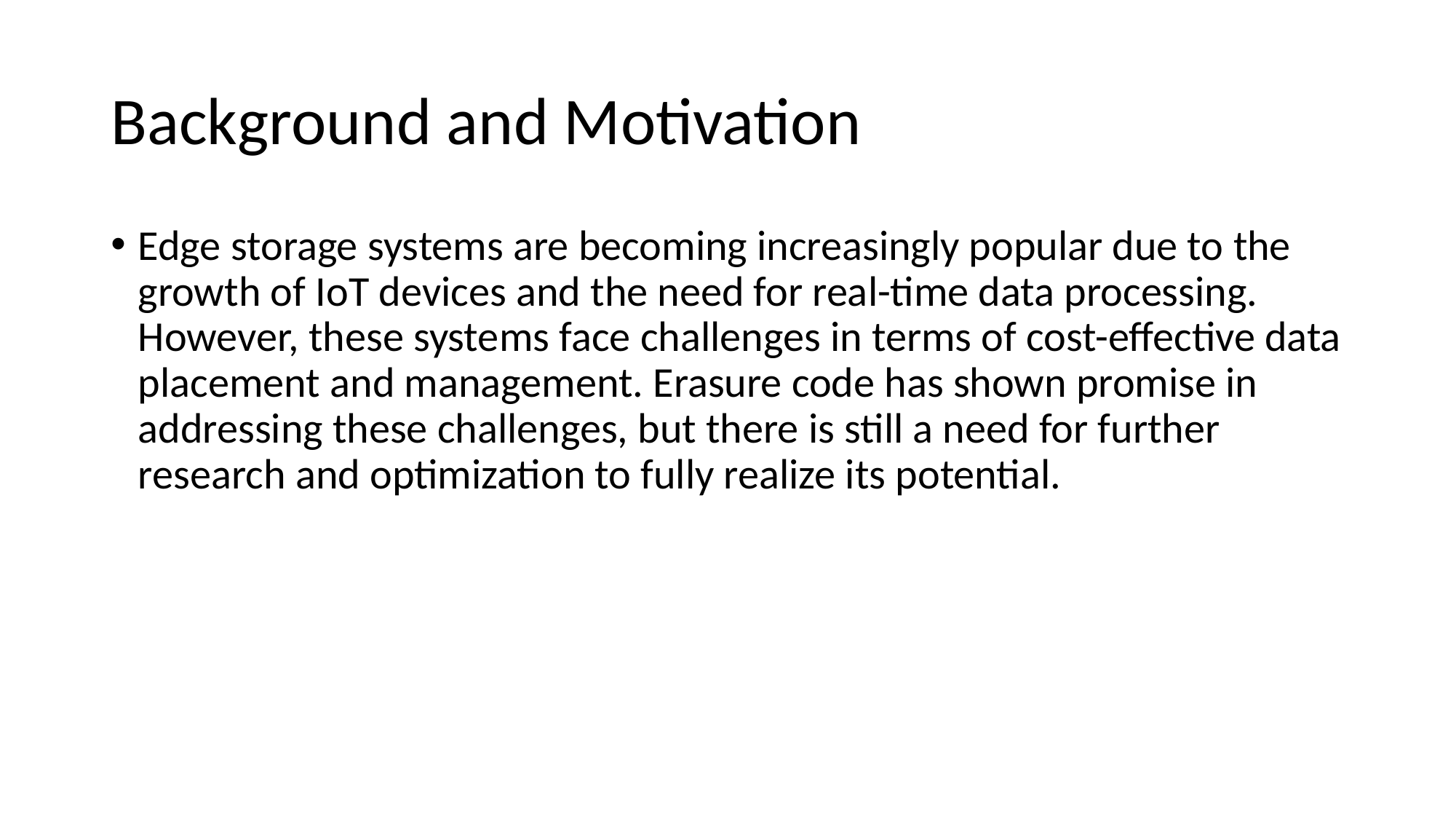

# Background and Motivation
Edge storage systems are becoming increasingly popular due to the growth of IoT devices and the need for real-time data processing. However, these systems face challenges in terms of cost-effective data placement and management. Erasure code has shown promise in addressing these challenges, but there is still a need for further research and optimization to fully realize its potential.